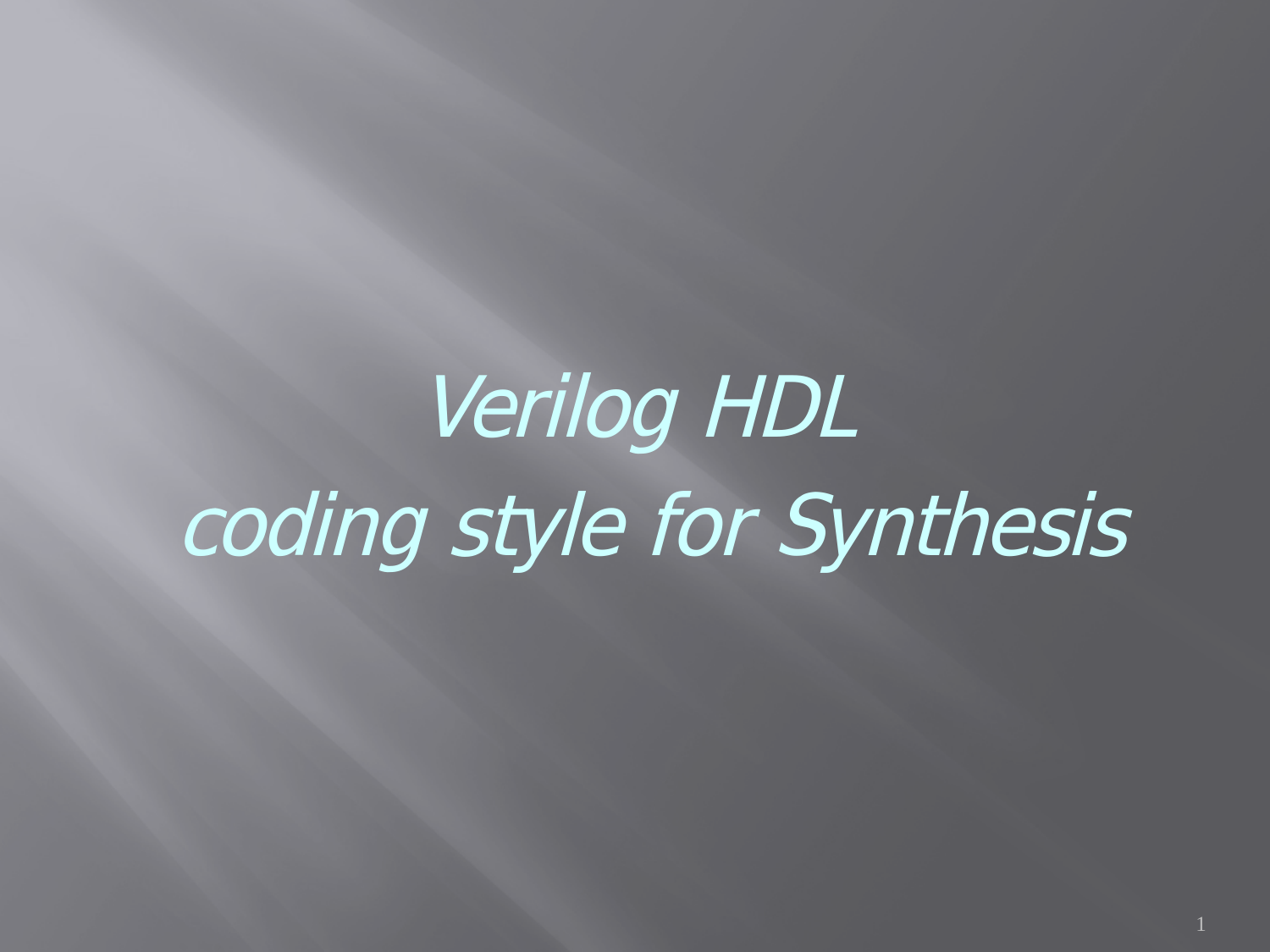

Verilog HDL
coding style for Synthesis
1